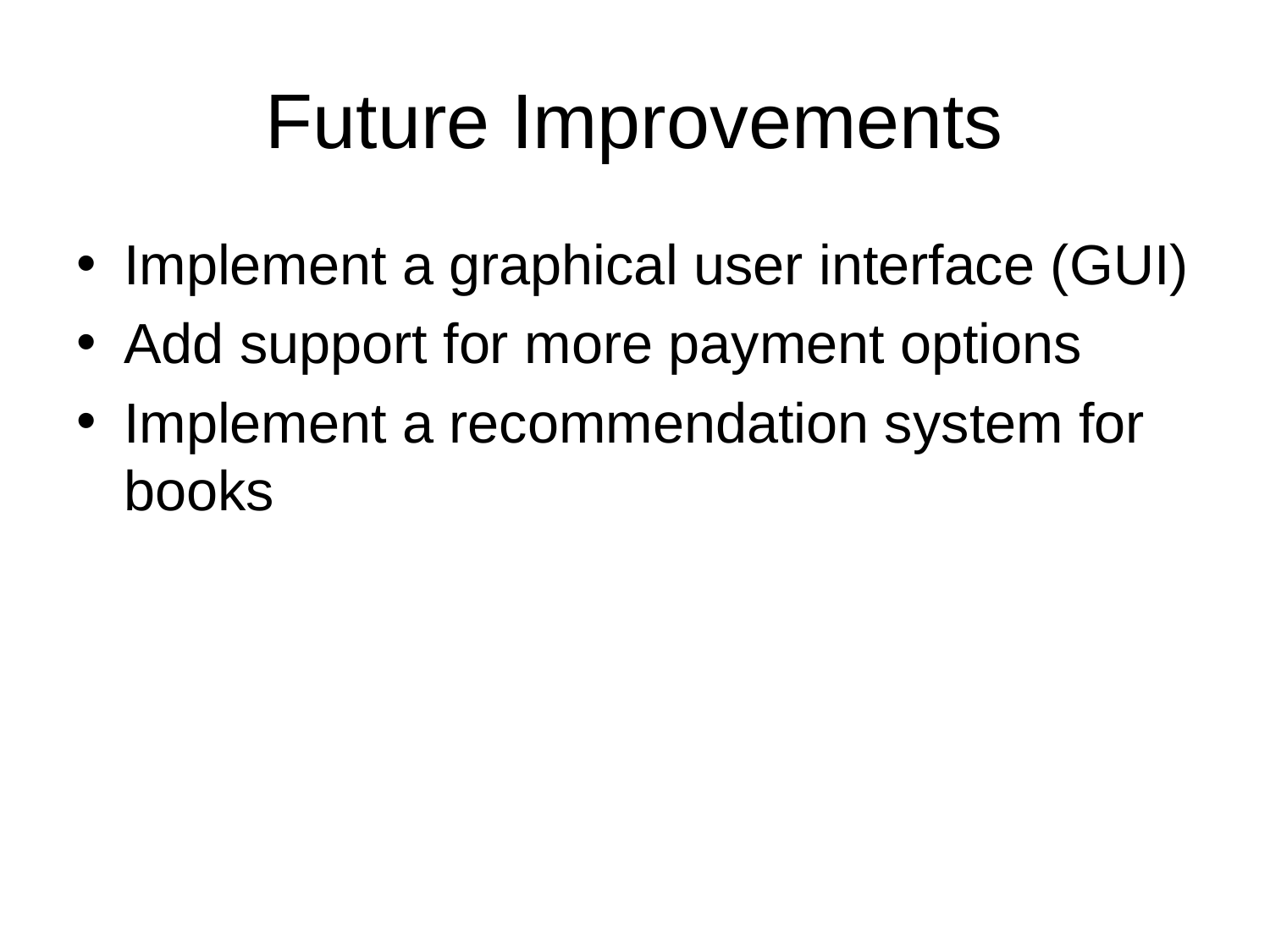

# Future Improvements
Implement a graphical user interface (GUI)
Add support for more payment options
Implement a recommendation system for books